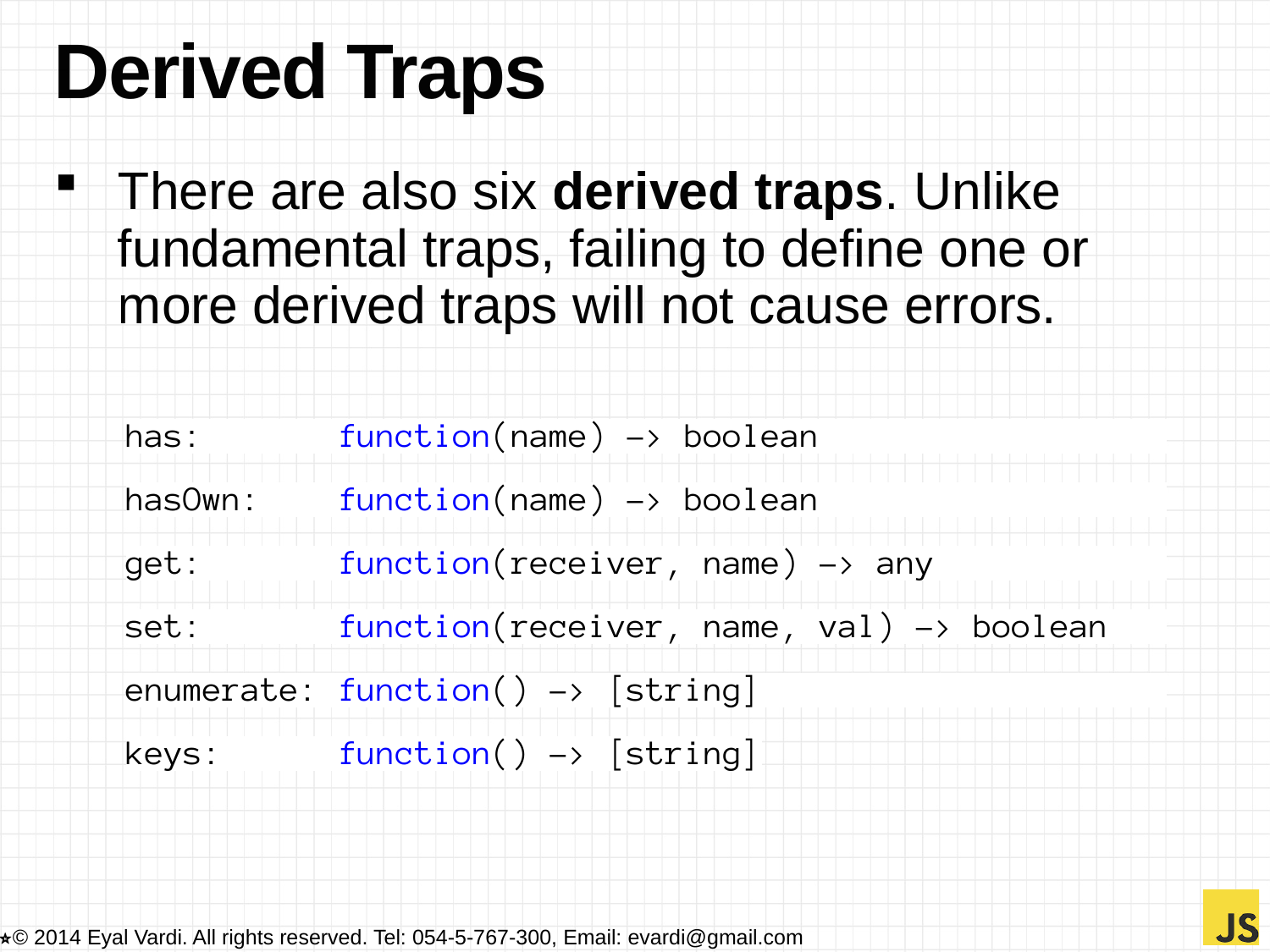

# Derived Traps
There are also six derived traps. Unlike fundamental traps, failing to define one or more derived traps will not cause errors.
has:       function(name) -> boolean
hasOwn:    function(name) -> boolean
get:       function(receiver, name) -> any
set:       function(receiver, name, val) -> boolean
enumerate: function() -> [string]
keys:      function() -> [string]